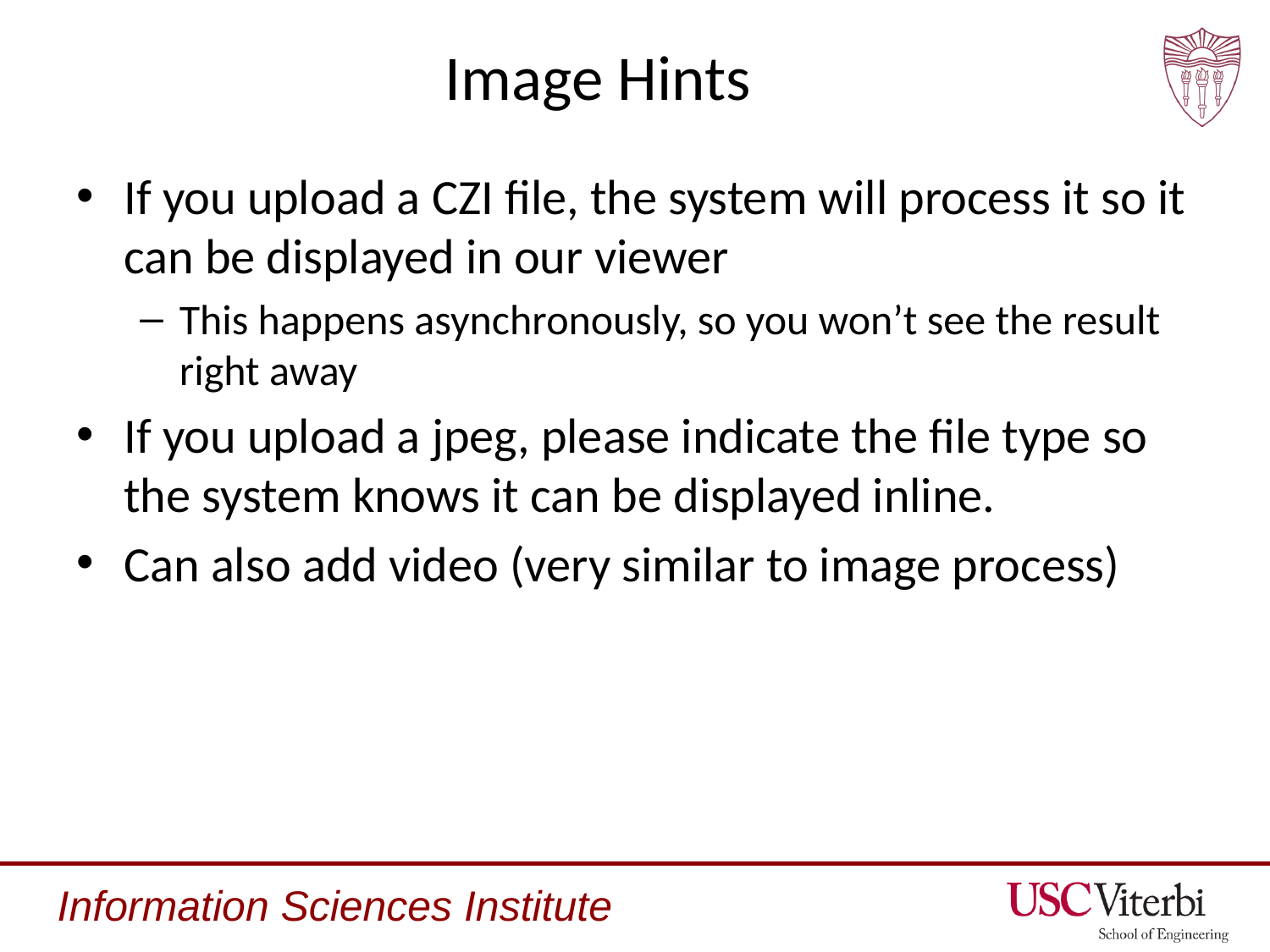

# Image Hints
If you upload a CZI file, the system will process it so it can be displayed in our viewer
This happens asynchronously, so you won’t see the result right away
If you upload a jpeg, please indicate the file type so the system knows it can be displayed inline.
Can also add video (very similar to image process)